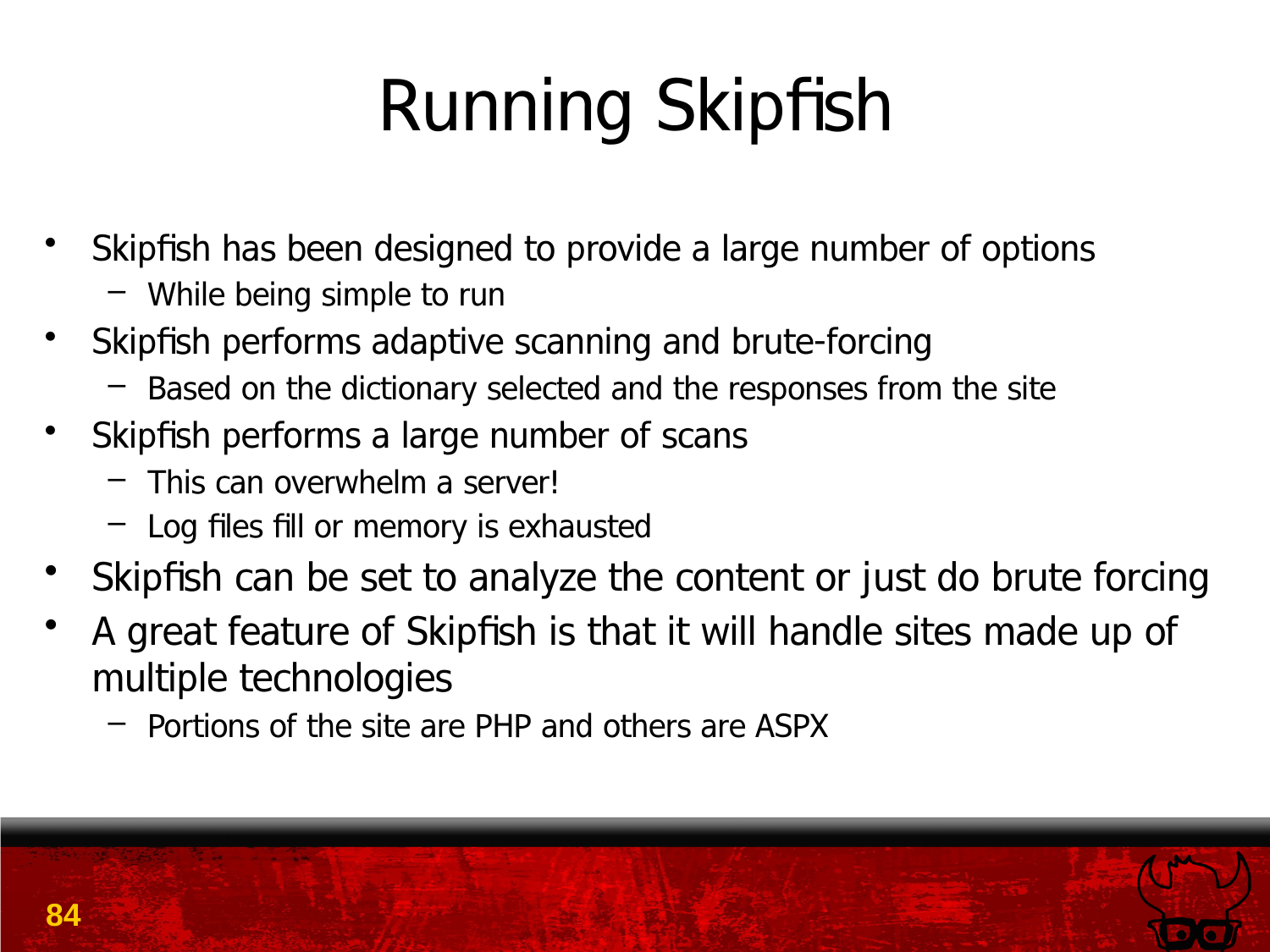

# Running Skipfish
Skipfish has been designed to provide a large number of options
While being simple to run
Skipfish performs adaptive scanning and brute-forcing
Based on the dictionary selected and the responses from the site
Skipfish performs a large number of scans
This can overwhelm a server!
Log files fill or memory is exhausted
Skipfish can be set to analyze the content or just do brute forcing
A great feature of Skipfish is that it will handle sites made up of multiple technologies
Portions of the site are PHP and others are ASPX